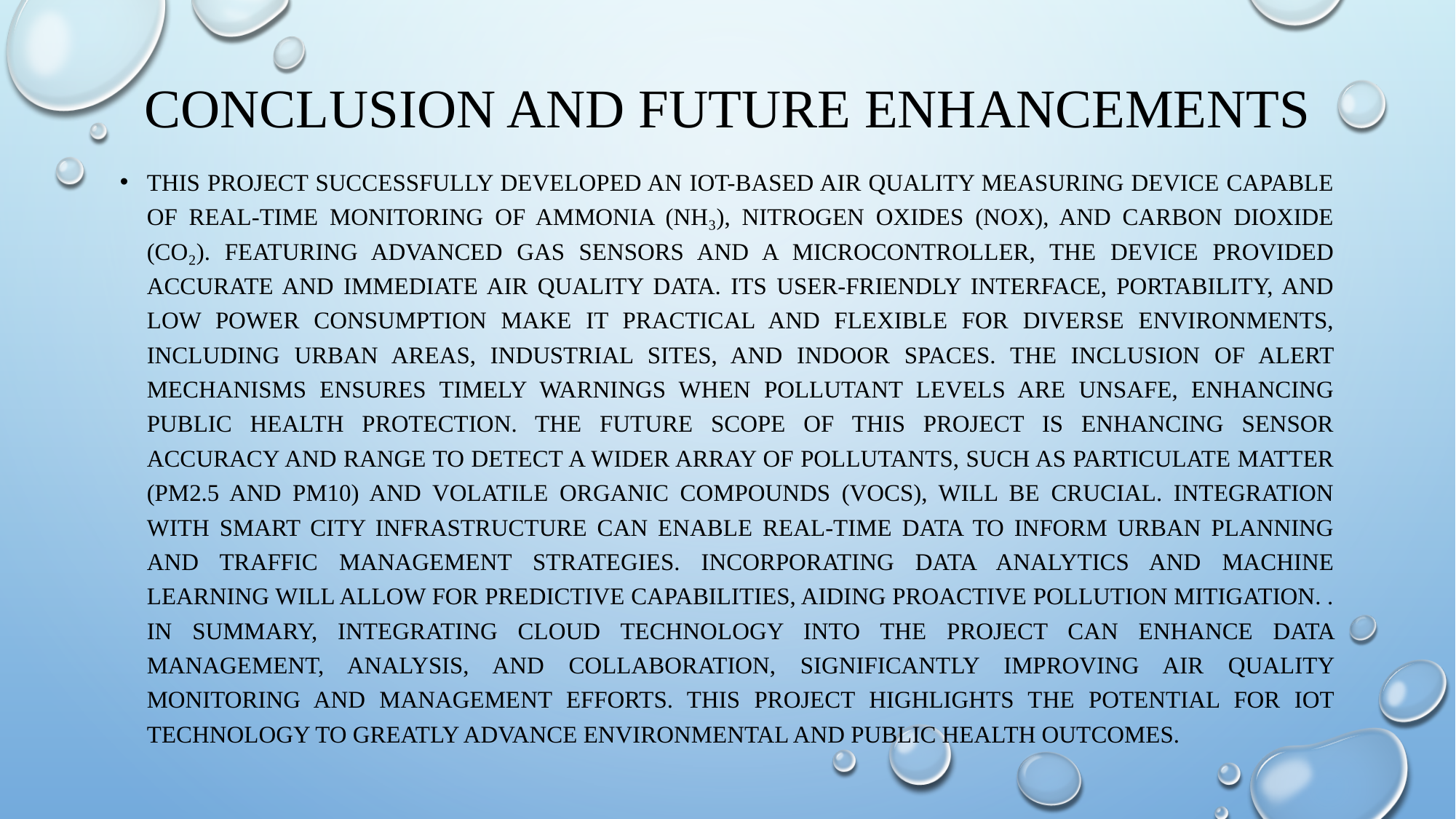

# ⁠conclusion and future enhancements
This project successfully developed an IoT-based air quality measuring device capable of real-time monitoring of Ammonia (NH₃), Nitrogen Oxides (NOx), and Carbon Dioxide (CO₂). Featuring advanced gas sensors and a microcontroller, the device provided accurate and immediate air quality data. Its user-friendly interface, portability, and low power consumption make it practical and flexible for diverse environments, including urban areas, industrial sites, and indoor spaces. The inclusion of alert mechanisms ensures timely warnings when pollutant levels are unsafe, enhancing public health protection. the future scope of this project is Enhancing sensor accuracy and range to detect a wider array of pollutants, such as particulate matter (PM2.5 and PM10) and volatile organic compounds (VOCs), will be crucial. Integration with smart city infrastructure can enable real-time data to inform urban planning and traffic management strategies. Incorporating data analytics and machine learning will allow for predictive capabilities, aiding proactive pollution mitigation. . In summary, integrating cloud technology into the project can enhance data management, analysis, and collaboration, significantly improving air quality monitoring and management efforts. This project highlights the potential for IoT technology to greatly advance environmental and public health outcomes.